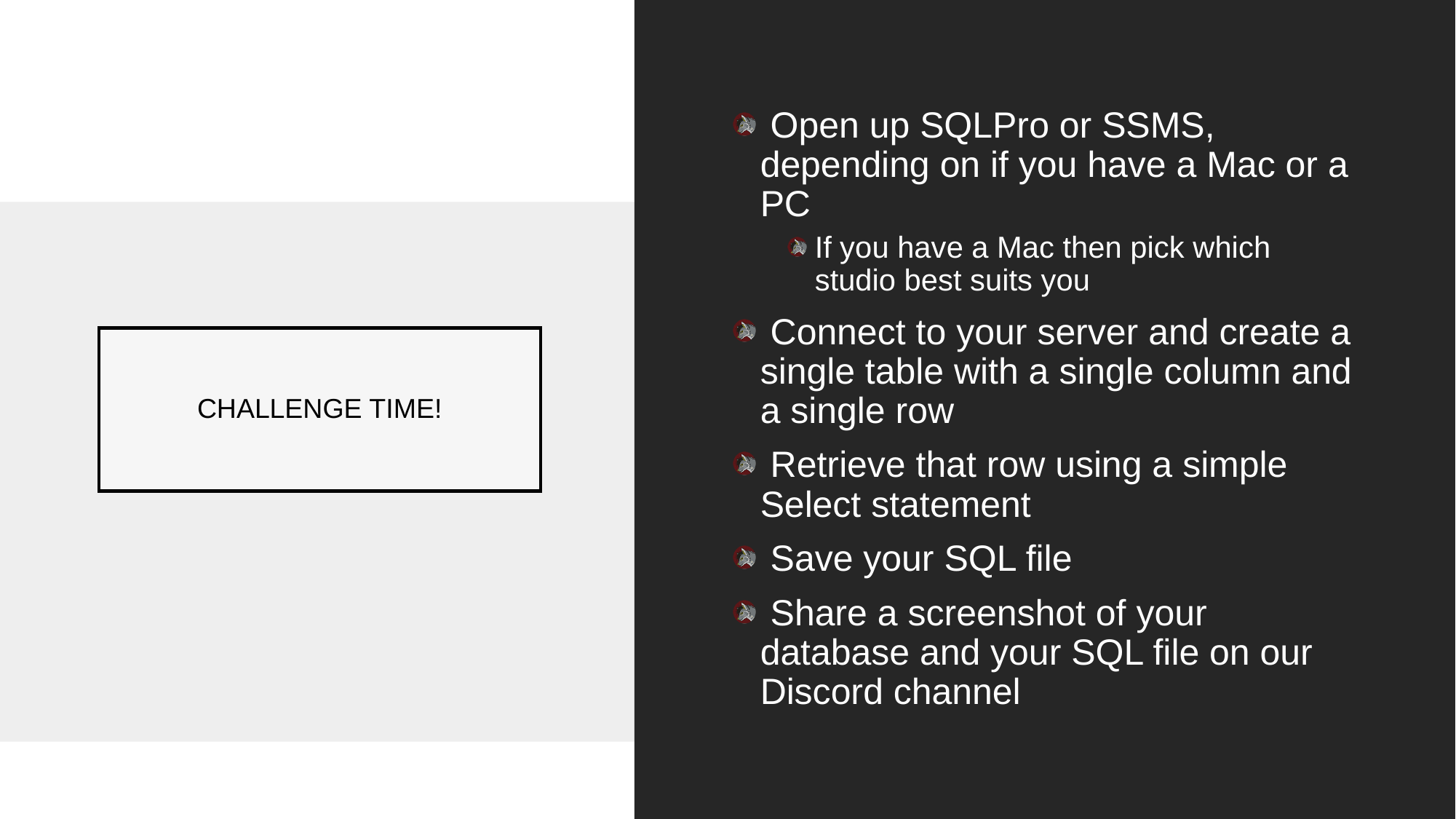

Open up SQLPro or SSMS, depending on if you have a Mac or a PC
If you have a Mac then pick which studio best suits you
 Connect to your server and create a single table with a single column and a single row
 Retrieve that row using a simple Select statement
 Save your SQL file
 Share a screenshot of your database and your SQL file on our Discord channel
# CHALLENGE TIME!